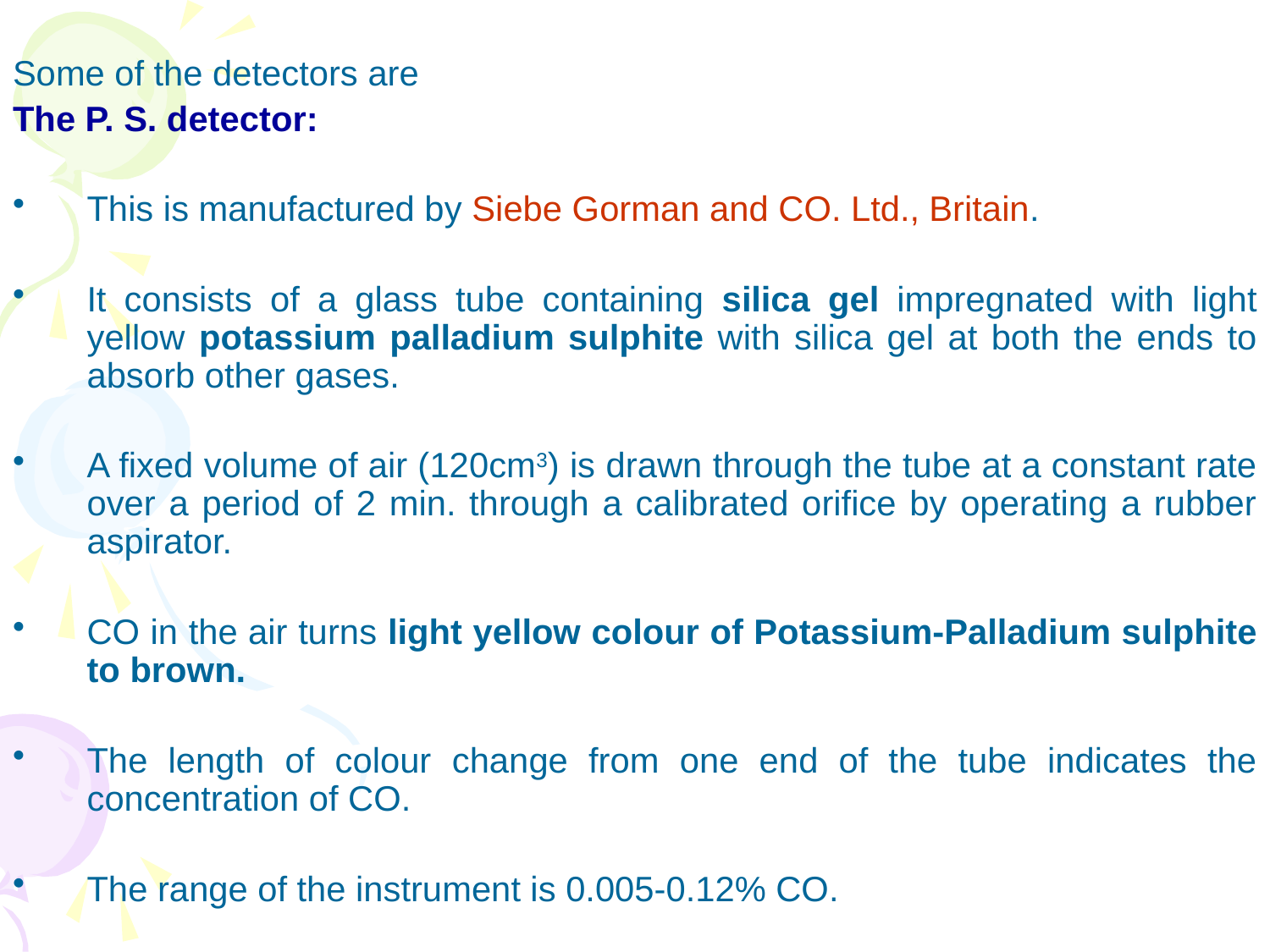

Some of the detectors are
The P. S. detector:

This is manufactured by Siebe Gorman and CO. Ltd., Britain.

It consists of a glass tube containing silica gel impregnated with light yellow potassium palladium sulphite with silica gel at both the ends to absorb other gases.

A fixed volume of air (120cm3) is drawn through the tube at a constant rate over a period of 2 min. through a calibrated orifice by operating a rubber aspirator.

CO in the air turns light yellow colour of Potassium-Palladium sulphite to brown.

The length of colour change from one end of the tube indicates the concentration of CO.

The range of the instrument is 0.005-0.12% CO.